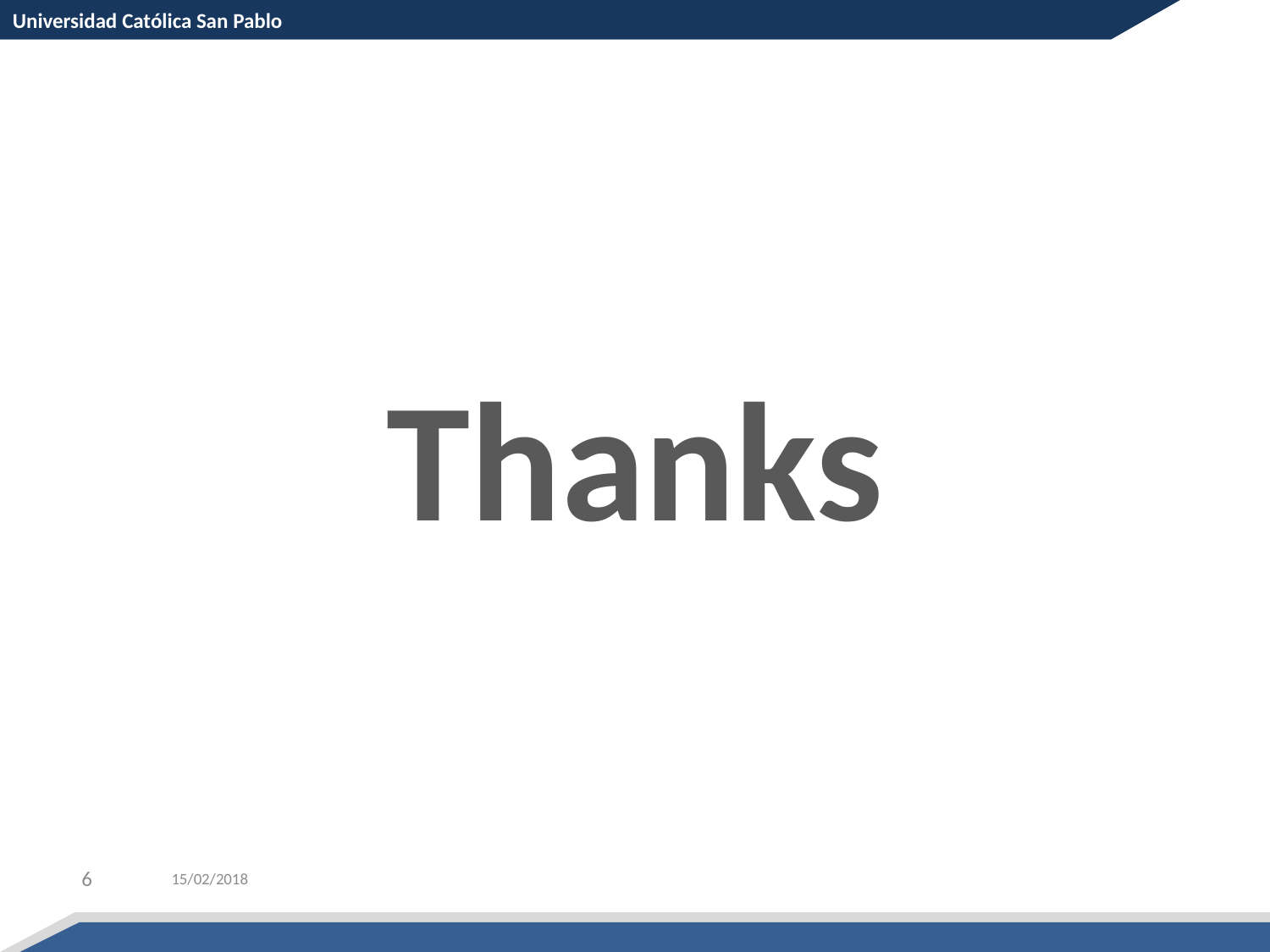

Universidad Católica San Pablo
# Thanks
6
15/02/2018